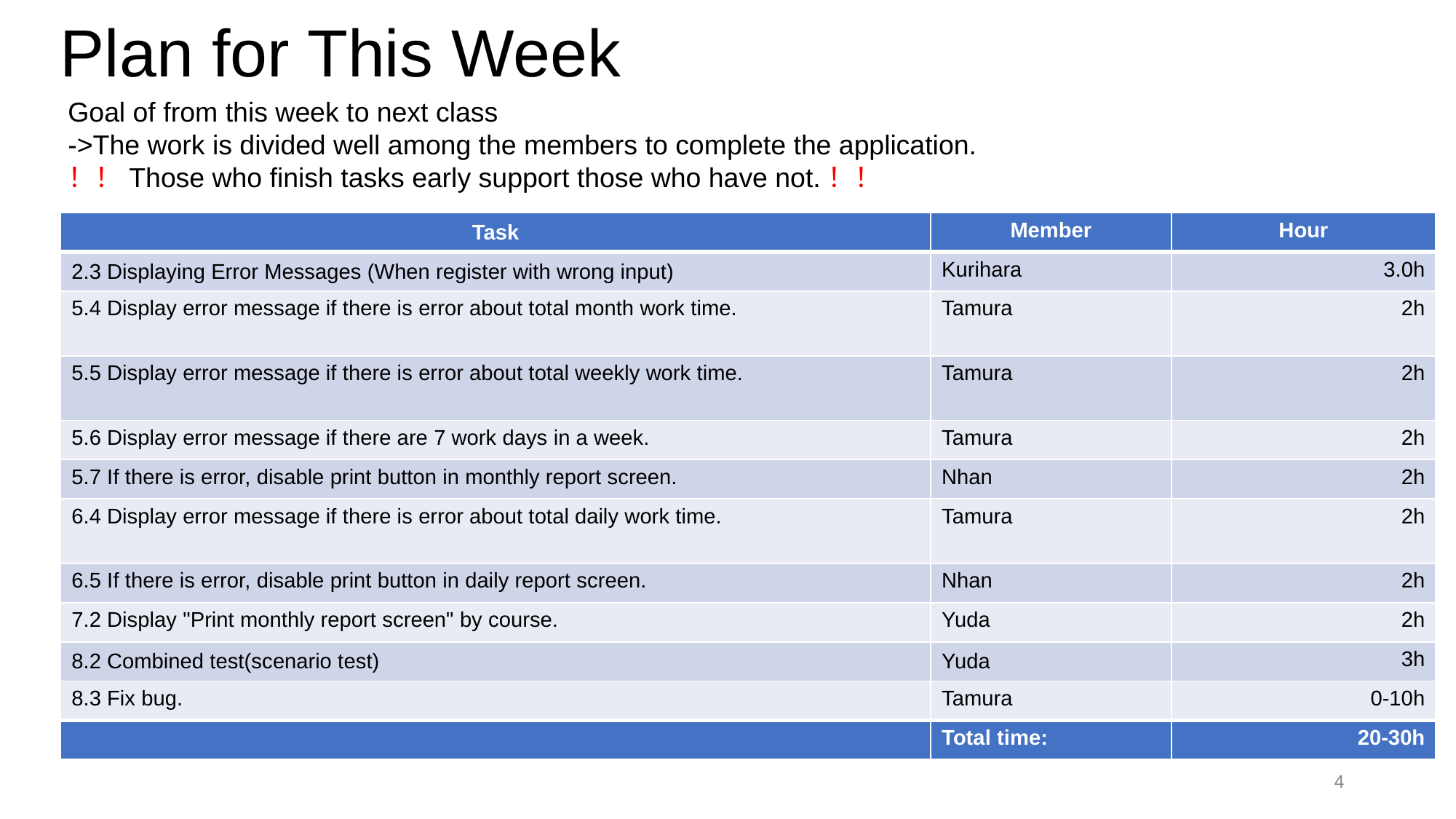

# Plan for This Week
Goal of from this week to next class
->The work is divided well among the members to complete the application.
！！Those who finish tasks early support those who have not.！！
| Task | Member | Hour |
| --- | --- | --- |
| 2.3 Displaying Error Messages (When register with wrong input) | Kurihara | 3.0h |
| 5.4 Display error message if there is error about total month work time. | Tamura | 2h |
| 5.5 Display error message if there is error about total weekly work time. | Tamura | 2h |
| 5.6 Display error message if there are 7 work days in a week. | Tamura | 2h |
| 5.7 If there is error, disable print button in monthly report screen. | Nhan | 2h |
| 6.4 Display error message if there is error about total daily work time. | Tamura | 2h |
| 6.5 If there is error, disable print button in daily report screen. | Nhan | 2h |
| 7.2 Display "Print monthly report screen" by course. | Yuda | 2h |
| 8.2 Combined test(scenario test) | Yuda | 3h |
| 8.3 Fix bug. | Tamura | 0-10h |
|  | Total time: | 20-30h |
4